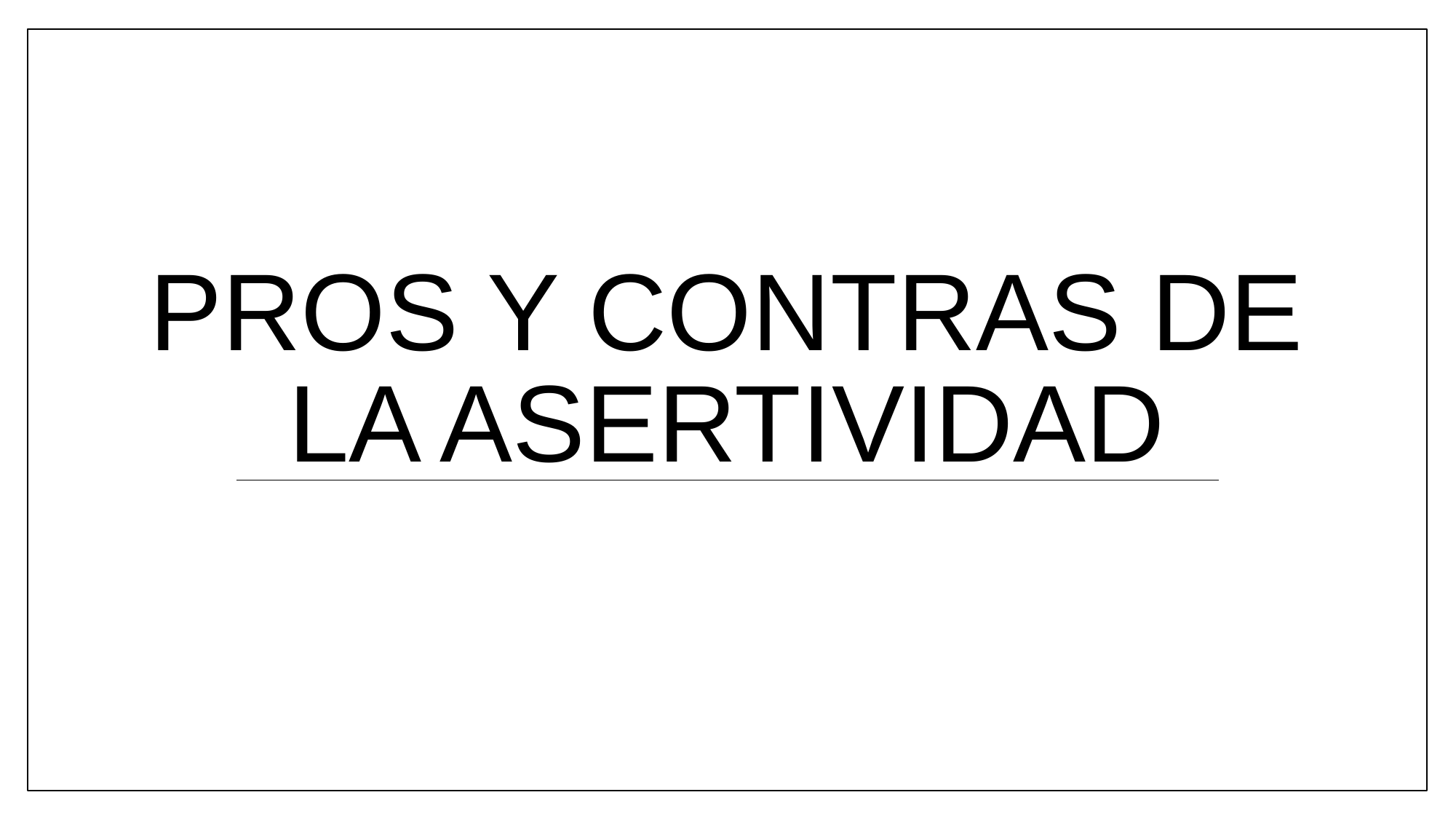

# PROS Y CONTRAS DE LA ASERTIVIDAD